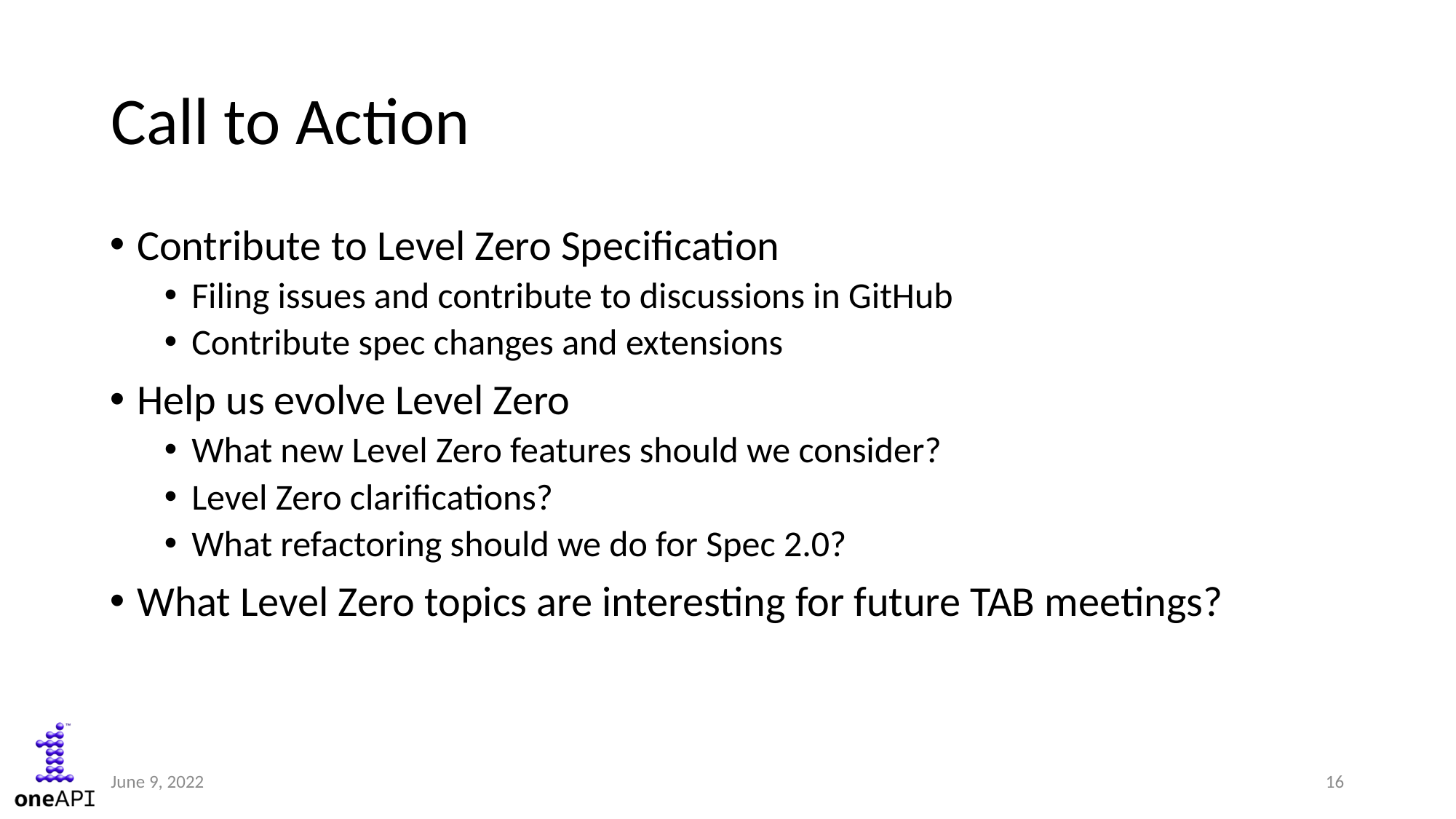

# Call to Action
Contribute to Level Zero Specification
Filing issues and contribute to discussions in GitHub
Contribute spec changes and extensions
Help us evolve Level Zero
What new Level Zero features should we consider?
Level Zero clarifications?
What refactoring should we do for Spec 2.0?
What Level Zero topics are interesting for future TAB meetings?

June 9, 2022
16